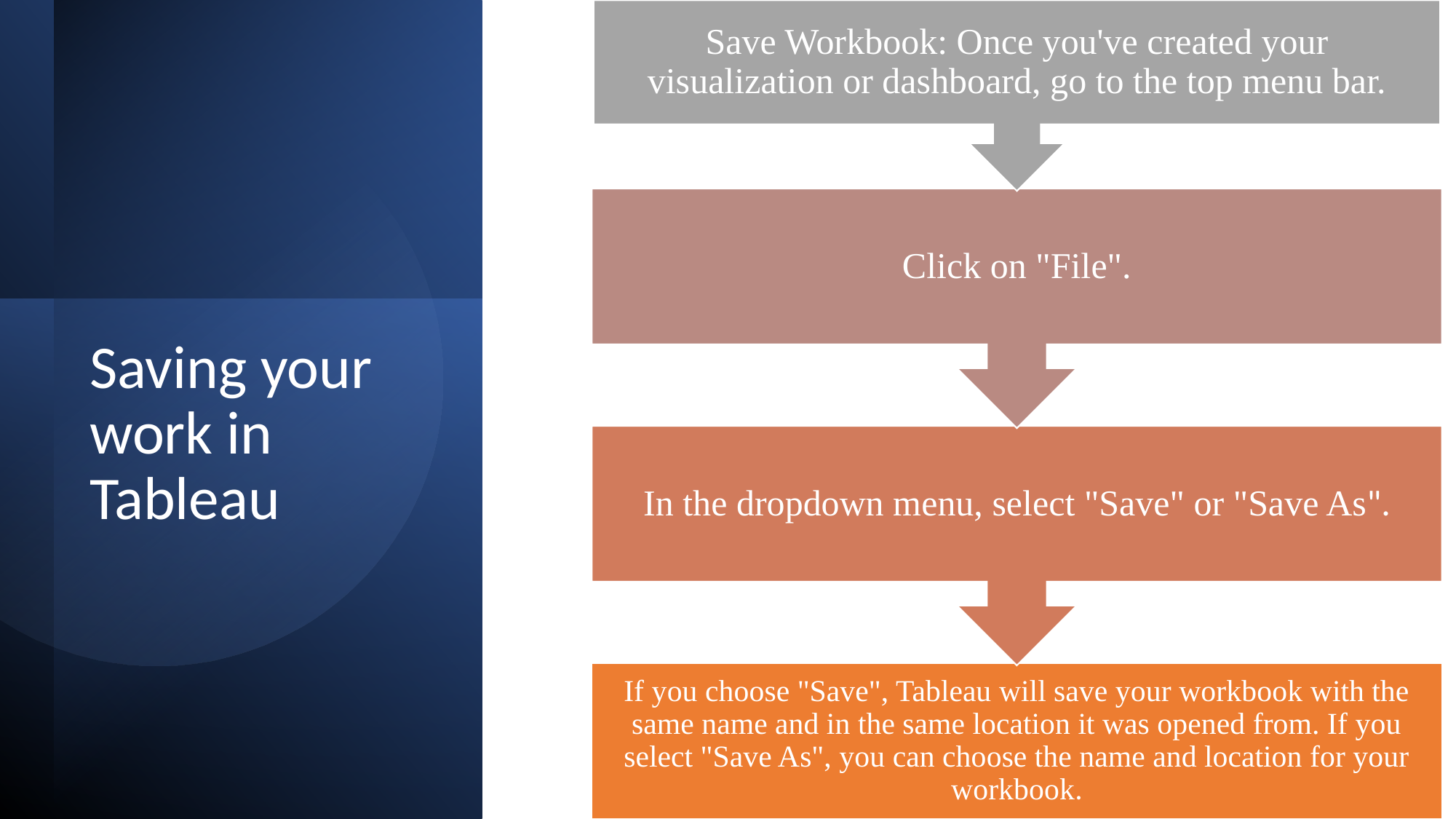

If you choose "Save", Tableau will save your workbook with the same name and in the same location it was opened from. If you select "Save As", you can choose the name and location for your workbook.
In the dropdown menu, select "Save" or "Save As".
Click on "File".
Save Workbook: Once you've created your visualization or dashboard, go to the top menu bar.

# Saving your work in Tableau